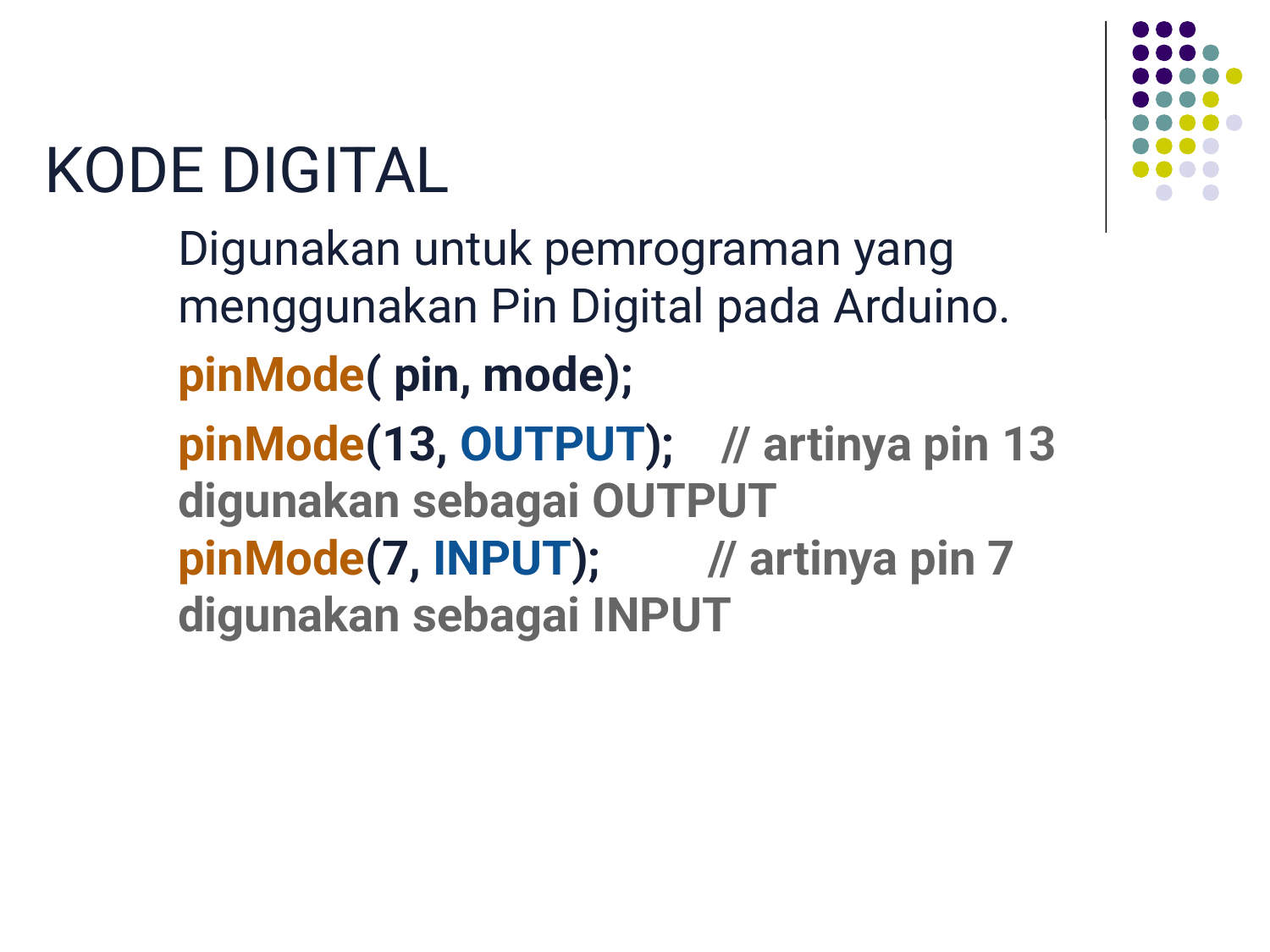

# KODE DIGITAL
Digunakan untuk pemrograman yang menggunakan Pin Digital pada Arduino.
pinMode( pin, mode);
pinMode(13, OUTPUT);    // artinya pin 13 digunakan sebagai OUTPUT
pinMode(7, INPUT);         // artinya pin 7 digunakan sebagai INPUT